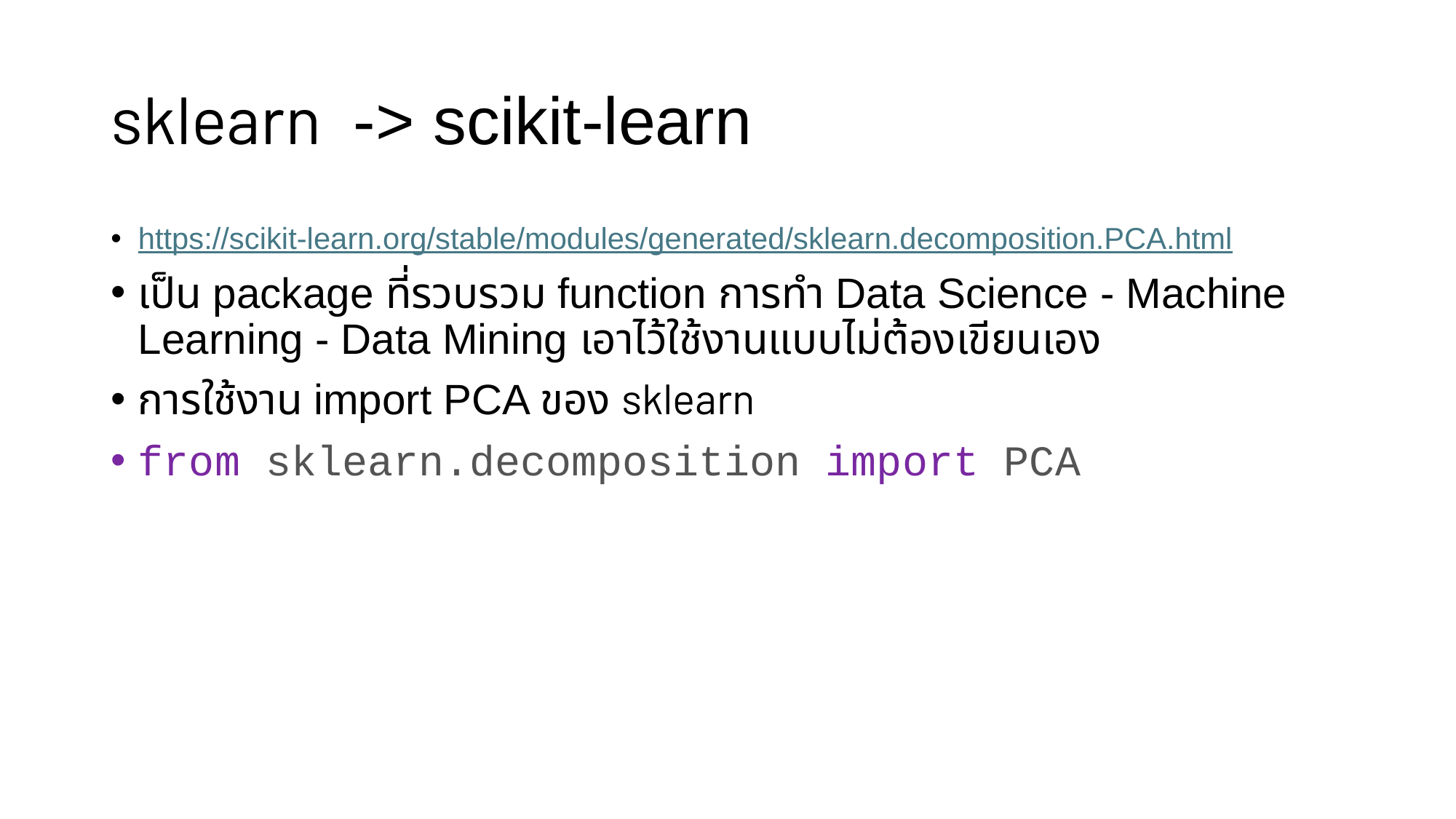

# sklearn  -> scikit-learn
https://scikit-learn.org/stable/modules/generated/sklearn.decomposition.PCA.html
เป็น package ที่รวบรวม function การทำ Data Science - Machine Learning - Data Mining เอาไว้ใช้งานแบบไม่ต้องเขียนเอง
การใช้งาน import PCA ของ sklearn
from sklearn.decomposition import PCA